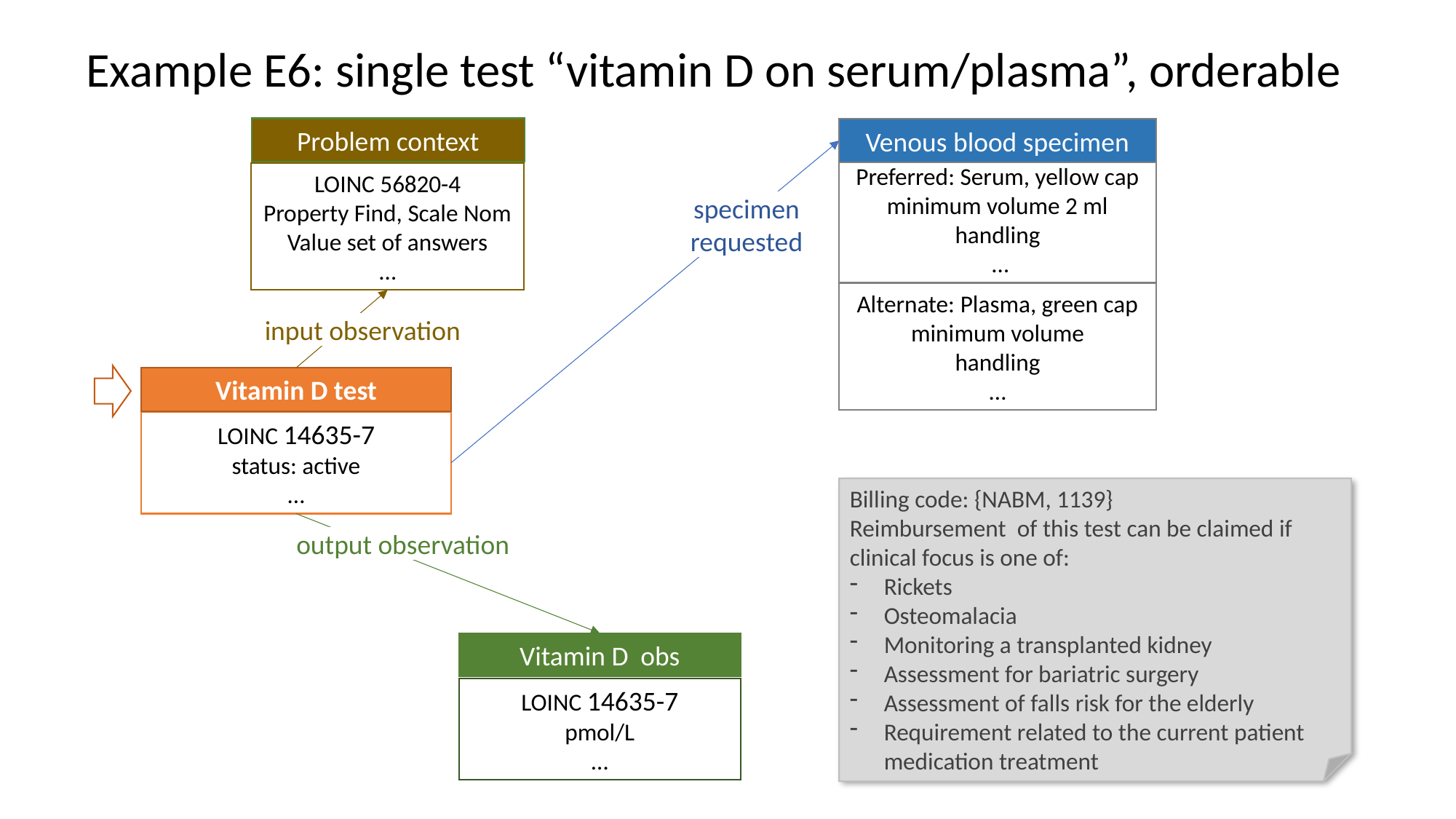

Example E6: single test “vitamin D on serum/plasma”, orderable
Problem context
Venous blood specimen
Preferred: Serum, yellow cap
minimum volume 2 ml
handling
 …
LOINC 56820-4
Property Find, Scale Nom
Value set of answers
…
specimen requested
Alternate: Plasma, green cap
minimum volume
handling
…
input observation

Vitamin D test
LOINC 14635-7
status: active
…
Billing code: {NABM, 1139}
Reimbursement  of this test can be claimed if clinical focus is one of:
Rickets
Osteomalacia
Monitoring a transplanted kidney
Assessment for bariatric surgery
Assessment of falls risk for the elderly
Requirement related to the current patient medication treatment
output observation
Vitamin D  obs
LOINC 14635-7
pmol/L
…